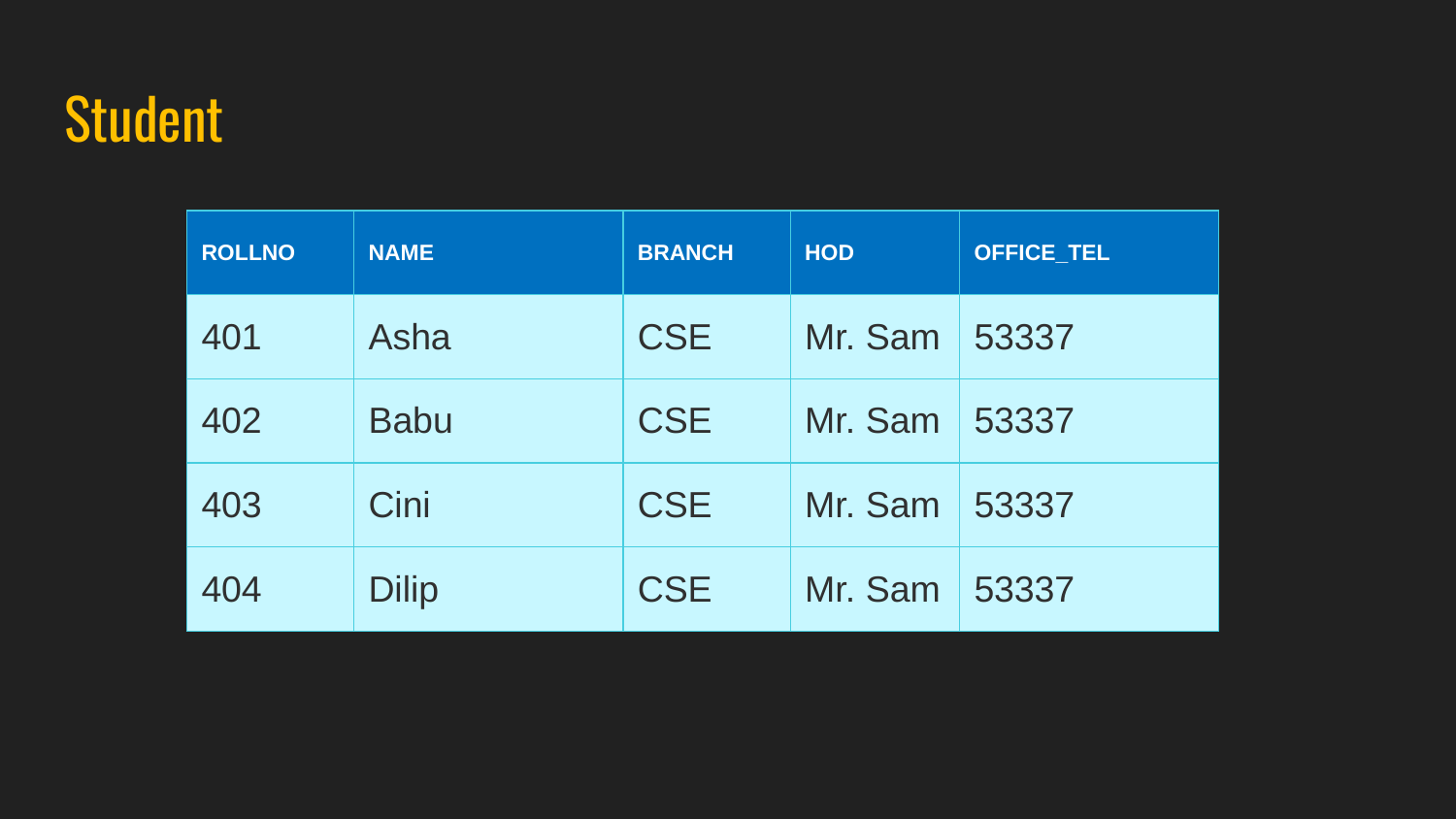

# Student
| ROLLNO | NAME | BRANCH | HOD | OFFICE\_TEL |
| --- | --- | --- | --- | --- |
| 401 | Asha | CSE | Mr. Sam | 53337 |
| 402 | Babu | CSE | Mr. Sam | 53337 |
| 403 | Cini | CSE | Mr. Sam | 53337 |
| 404 | Dilip | CSE | Mr. Sam | 53337 |